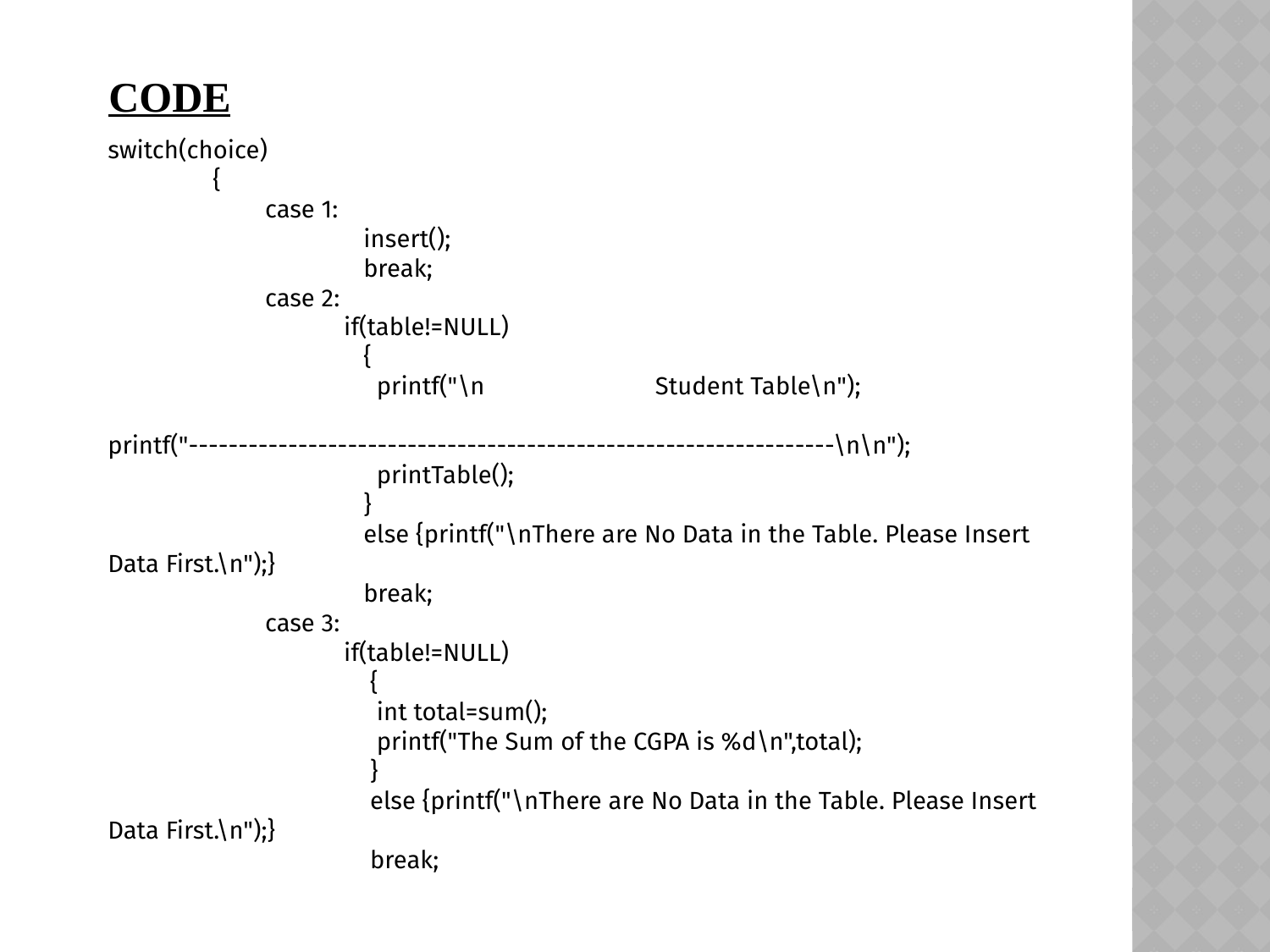

CODE
switch(choice)
                {
                        case 1:
                                       insert();
                                       break;
                        case 2:
                                    if(table!=NULL)
                                       {
                                         printf("\n                          Student Table\n");
                                         printf("-----------------------------------------------------------------\n\n");
                                         printTable();
                                       }
                                       else {printf("\nThere are No Data in the Table. Please Insert Data First.\n");}
                                       break;
                        case 3:
                                    if(table!=NULL)
                                        {
                                         int total=sum();
                                         printf("The Sum of the CGPA is %d\n",total);
                                        }
                                        else {printf("\nThere are No Data in the Table. Please Insert Data First.\n");}
                                        break;